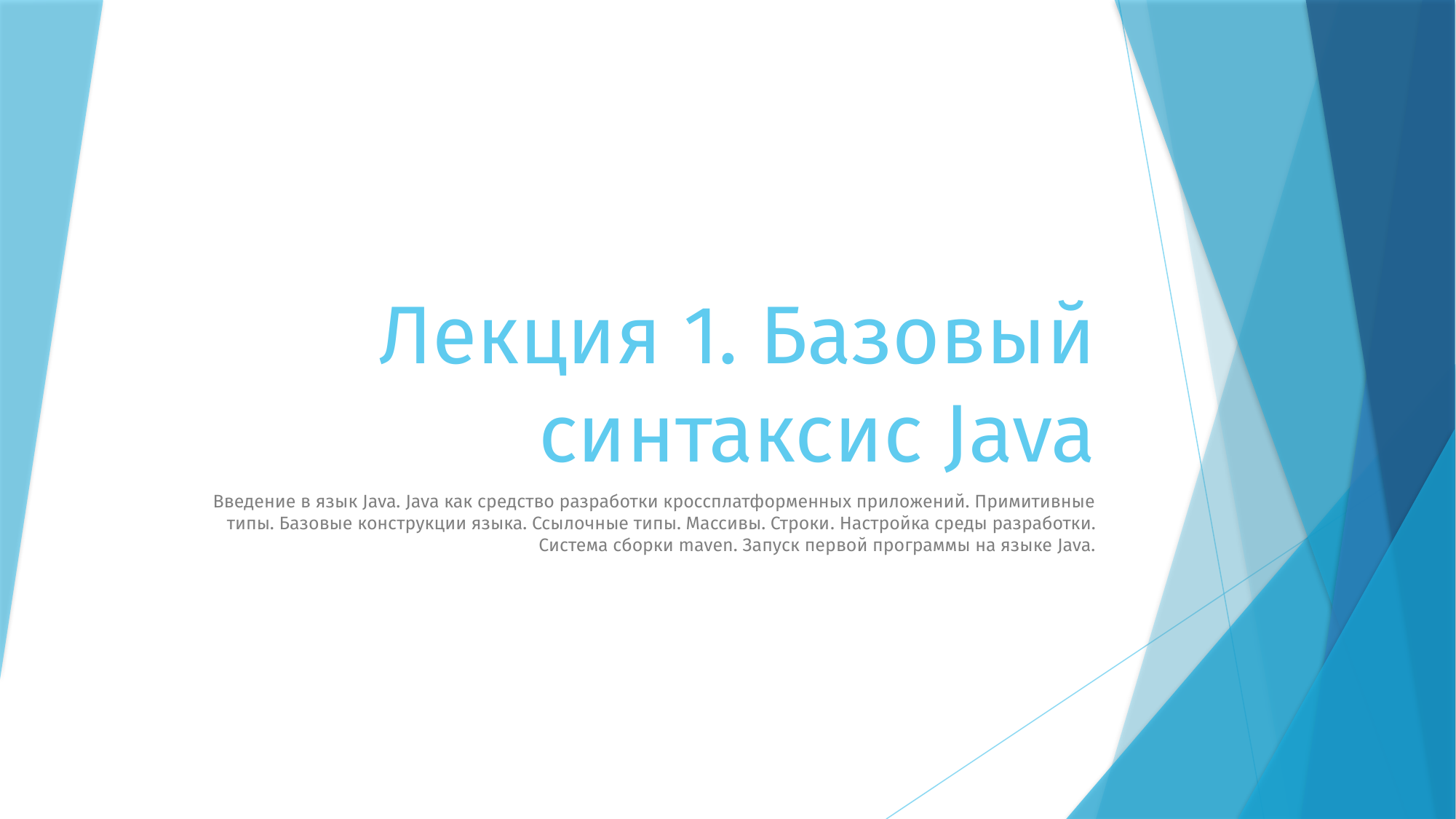

# Лекция 1. Базовый синтаксис Java
Введение в язык Java. Java как средство разработки кроссплатформенных приложений. Примитивные типы. Базовые конструкции языка. Ссылочные типы. Массивы. Строки. Настройка среды разработки. Система сборки maven. Запуск первой программы на языке Java.